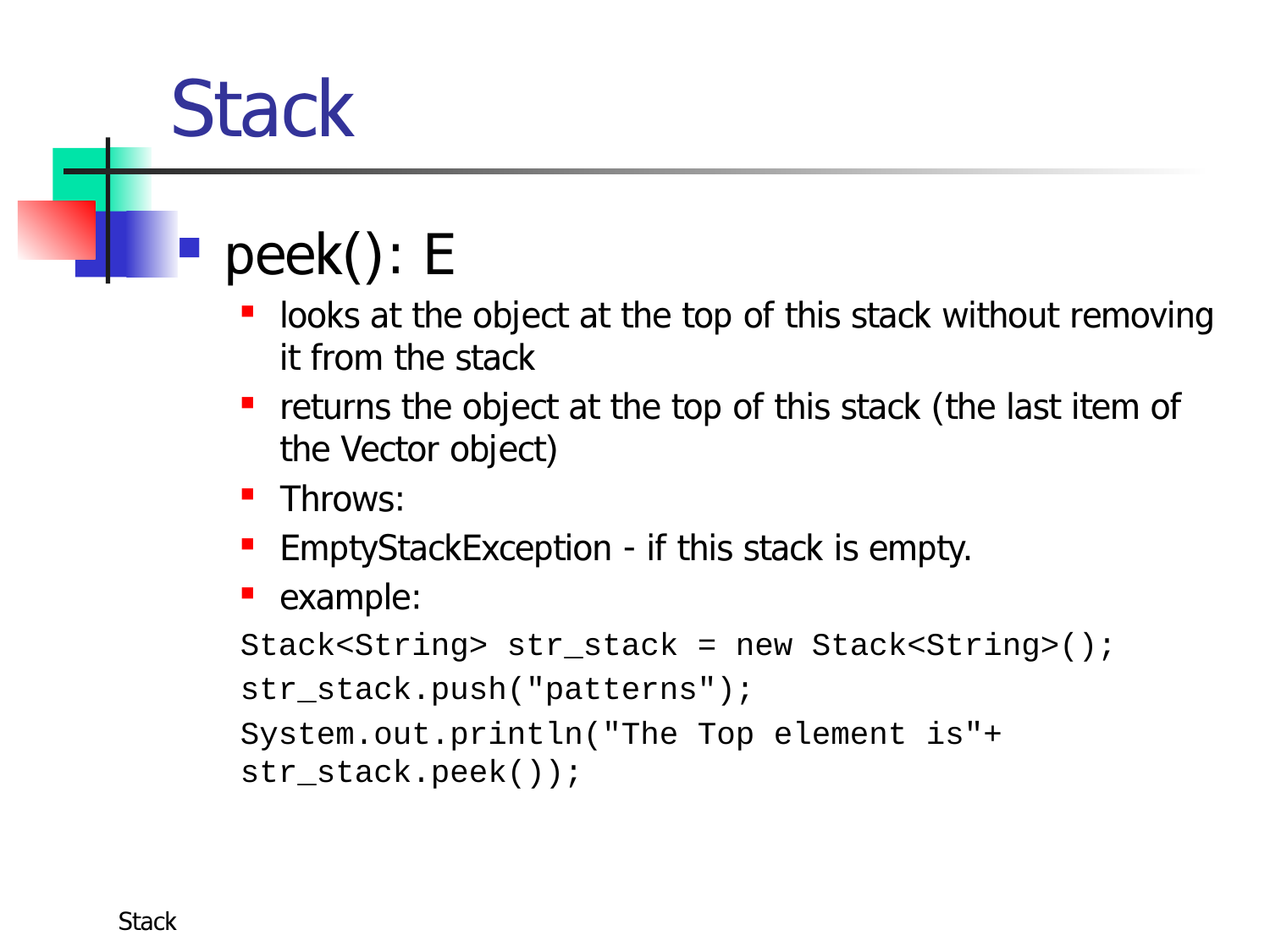

# Stack
peek(): E
looks at the object at the top of this stack without removing it from the stack
returns the object at the top of this stack (the last item of the Vector object)
Throws:
EmptyStackException - if this stack is empty.
example:
Stack<String> str_stack = new Stack<String>();
str_stack.push("patterns");
System.out.println("The Top element is"+ str_stack.peek());
Stack